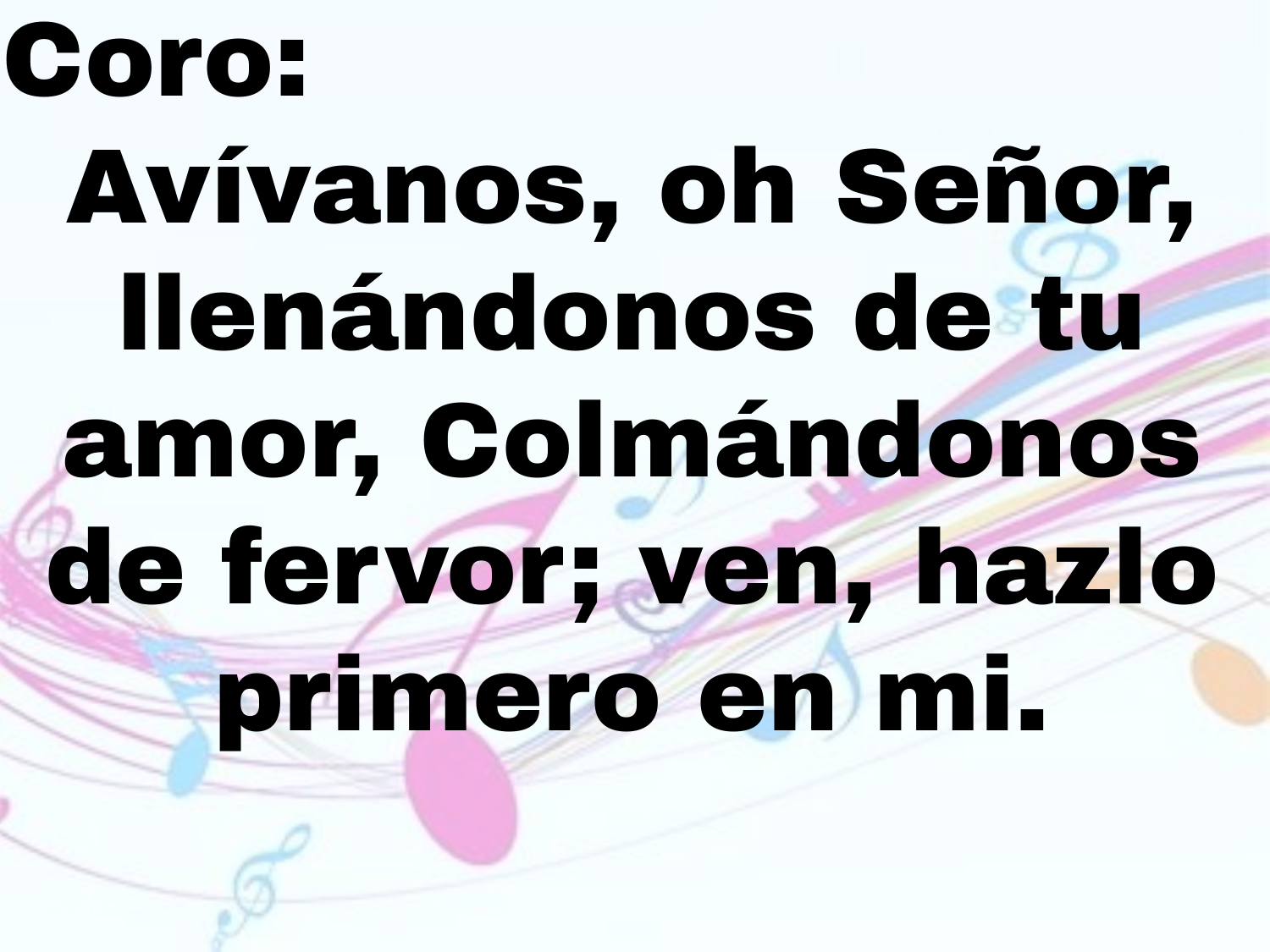

Coro:
Avívanos, oh Señor, llenándonos de tu amor, Colmándonos de fervor; ven, hazlo primero en mi.